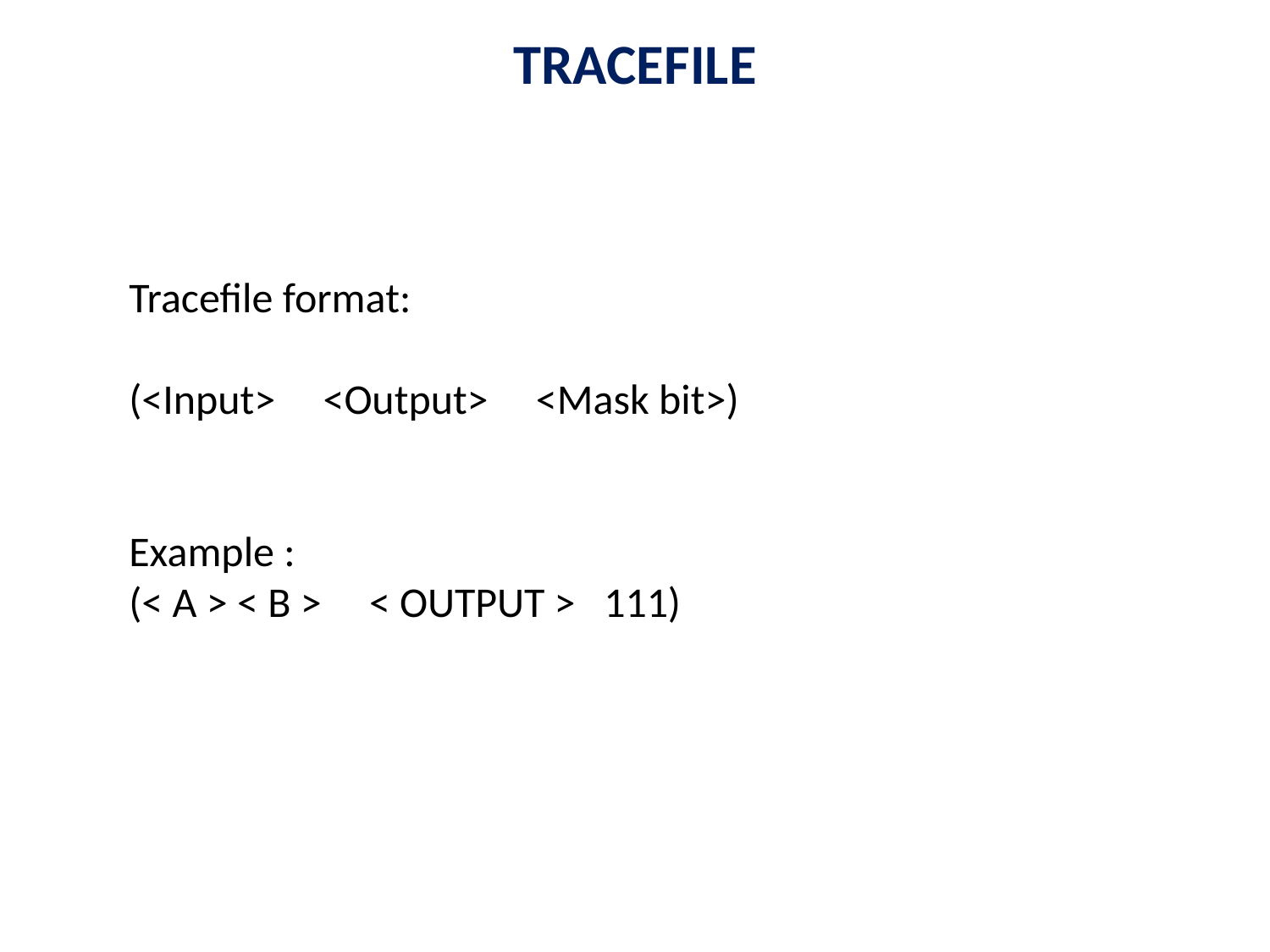

# TRACEFILE
Tracefile format:

(<Input>     <Output>     <Mask bit>)

Example :
(< A > < B >     < OUTPUT >   111)